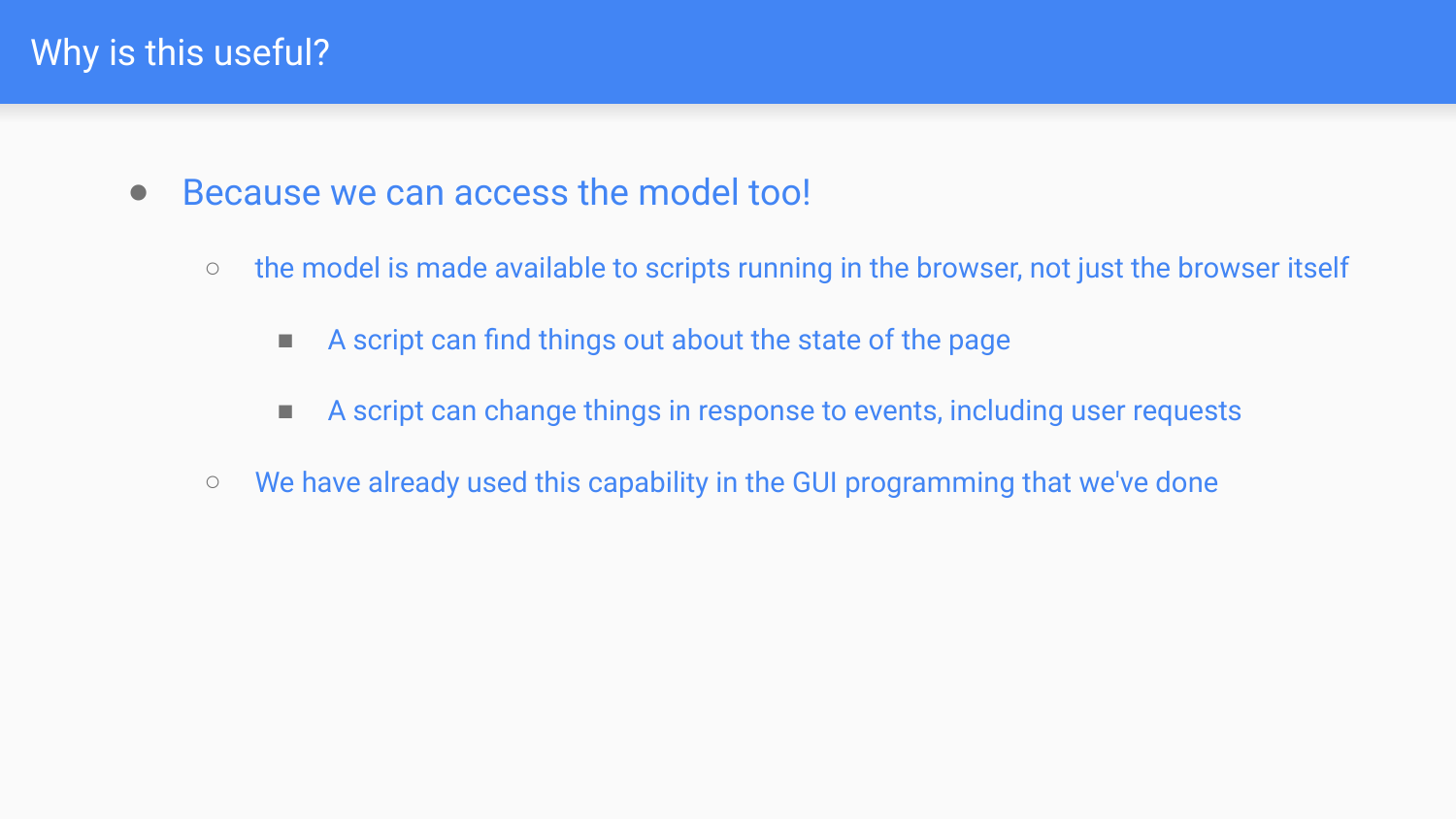

No 1

# Why is this useful?
Because we can access the model too!
the model is made available to scripts running in the browser, not just the browser itself
A script can find things out about the state of the page
A script can change things in response to events, including user requests
We have already used this capability in the GUI programming that we've done